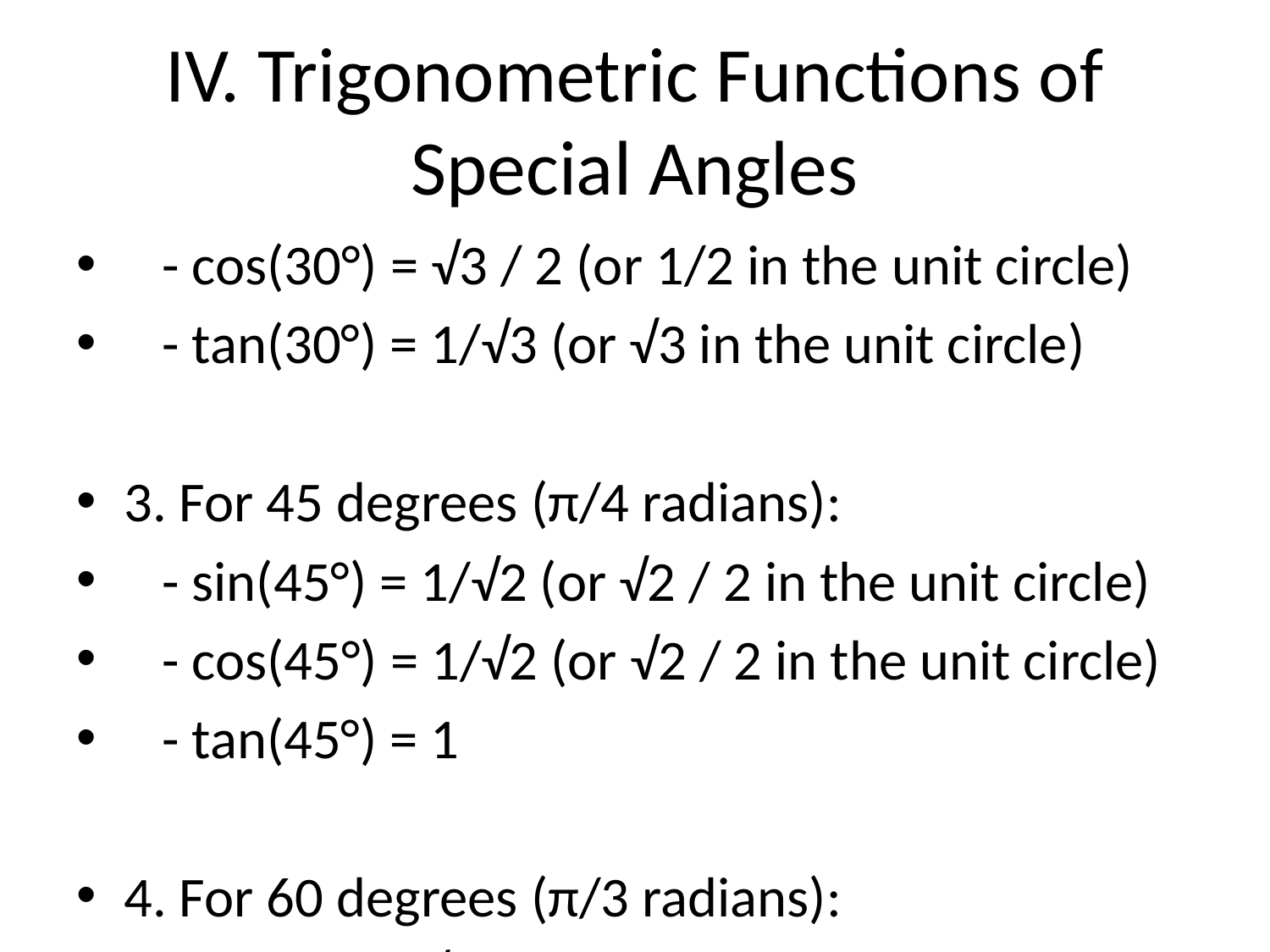

# IV. Trigonometric Functions of Special Angles
   - cos(30°) = √3 / 2 (or 1/2 in the unit circle)
   - tan(30°) = 1/√3 (or √3 in the unit circle)

3. For 45 degrees (π/4 radians):
   - sin(45°) = 1/√2 (or √2 / 2 in the unit circle)
   - cos(45°) = 1/√2 (or √2 / 2 in the unit circle)
   - tan(45°) = 1

4. For 60 degrees (π/3 radians):
   - sin(60°) = √3 / 2 (or 1/2 in the unit circle)
   - cos(60°) = 1/2 (or √3 / 2 in the unit circle)
   - tan(60°) = √3

These values can be remembered using the acronym "SOH-CAH-TOA," where:
- Sine = Opposite/Hypotenuse
- Cosine = Adjacent/Hypotenuse
- Tangent = Opposite/Adjacent